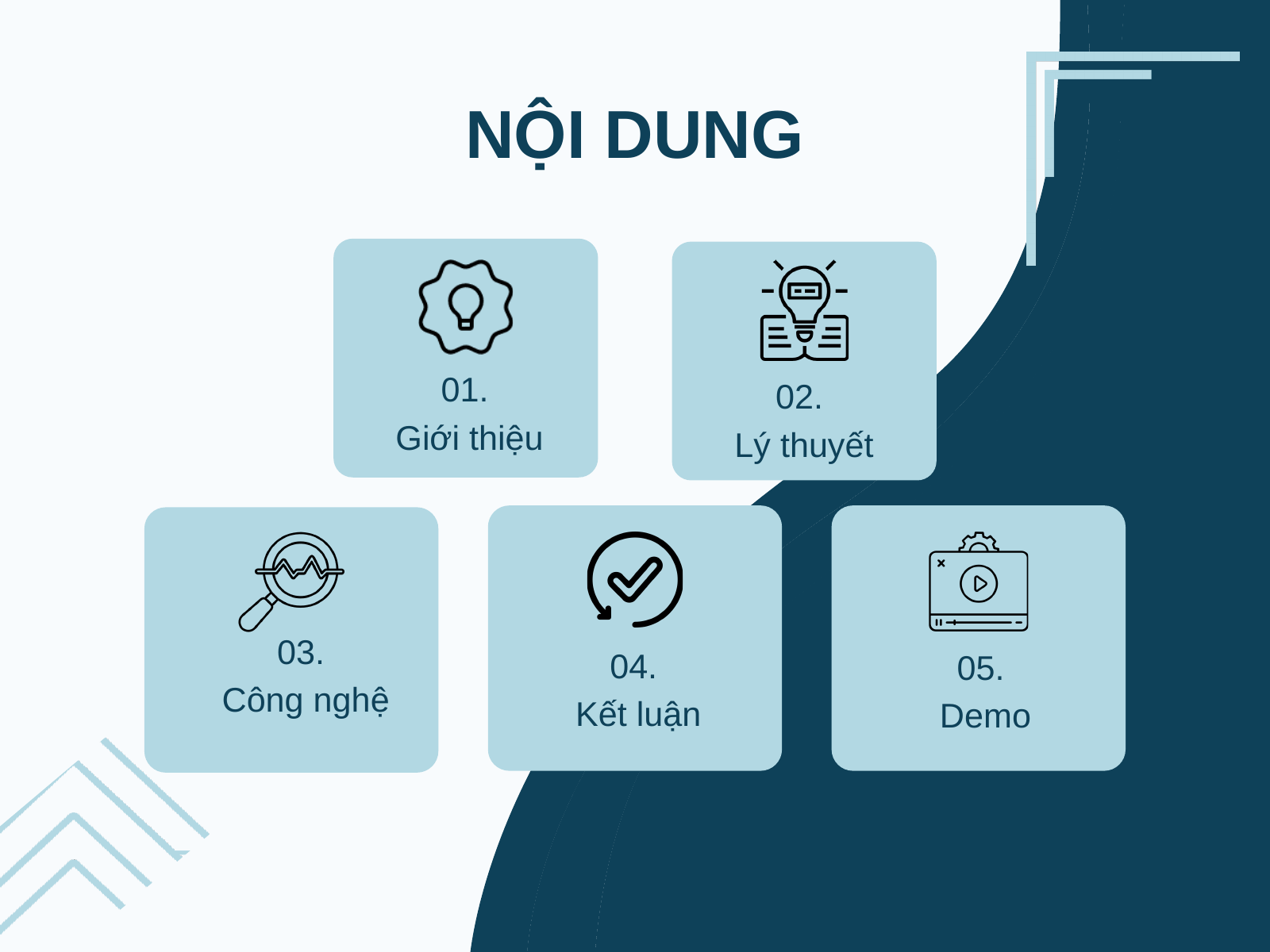

NỘI DUNG

01.
Giới thiệu

02.
Lý thuyết

03.
Công nghệ
04.
Kết luận
05.
Demo